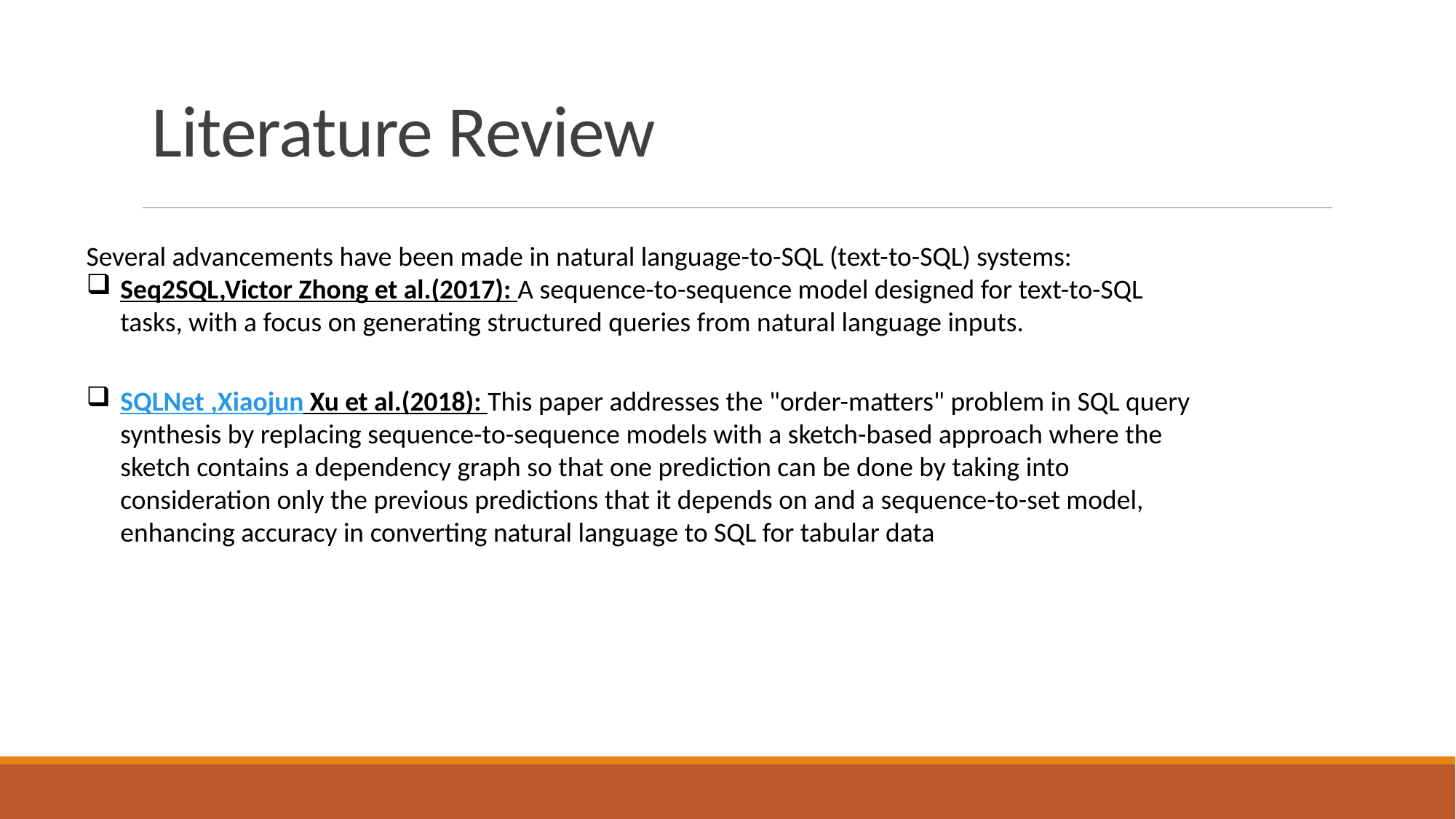

# Literature Review
Several advancements have been made in natural language-to-SQL (text-to-SQL) systems:
Seq2SQL,Victor Zhong et al.(2017): A sequence-to-sequence model designed for text-to-SQL tasks, with a focus on generating structured queries from natural language inputs.
SQLNet ,Xiaojun Xu et al.(2018): This paper addresses the "order-matters" problem in SQL query synthesis by replacing sequence-to-sequence models with a sketch-based approach where the sketch contains a dependency graph so that one prediction can be done by taking into consideration only the previous predictions that it depends on and a sequence-to-set model, enhancing accuracy in converting natural language to SQL for tabular data